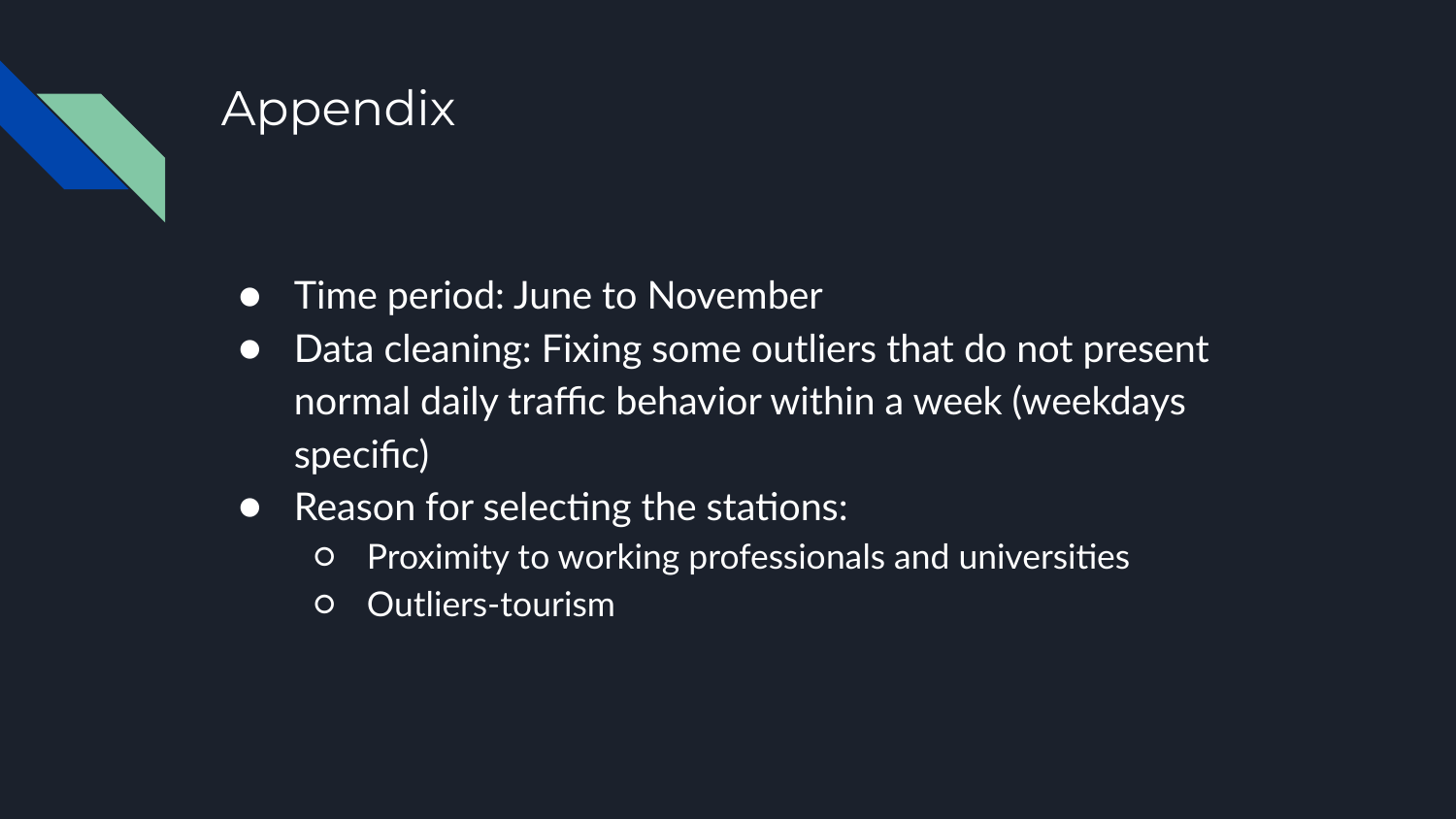

# Appendix
Time period: June to November
Data cleaning: Fixing some outliers that do not present normal daily traffic behavior within a week (weekdays specific)
Reason for selecting the stations:
Proximity to working professionals and universities
Outliers-tourism